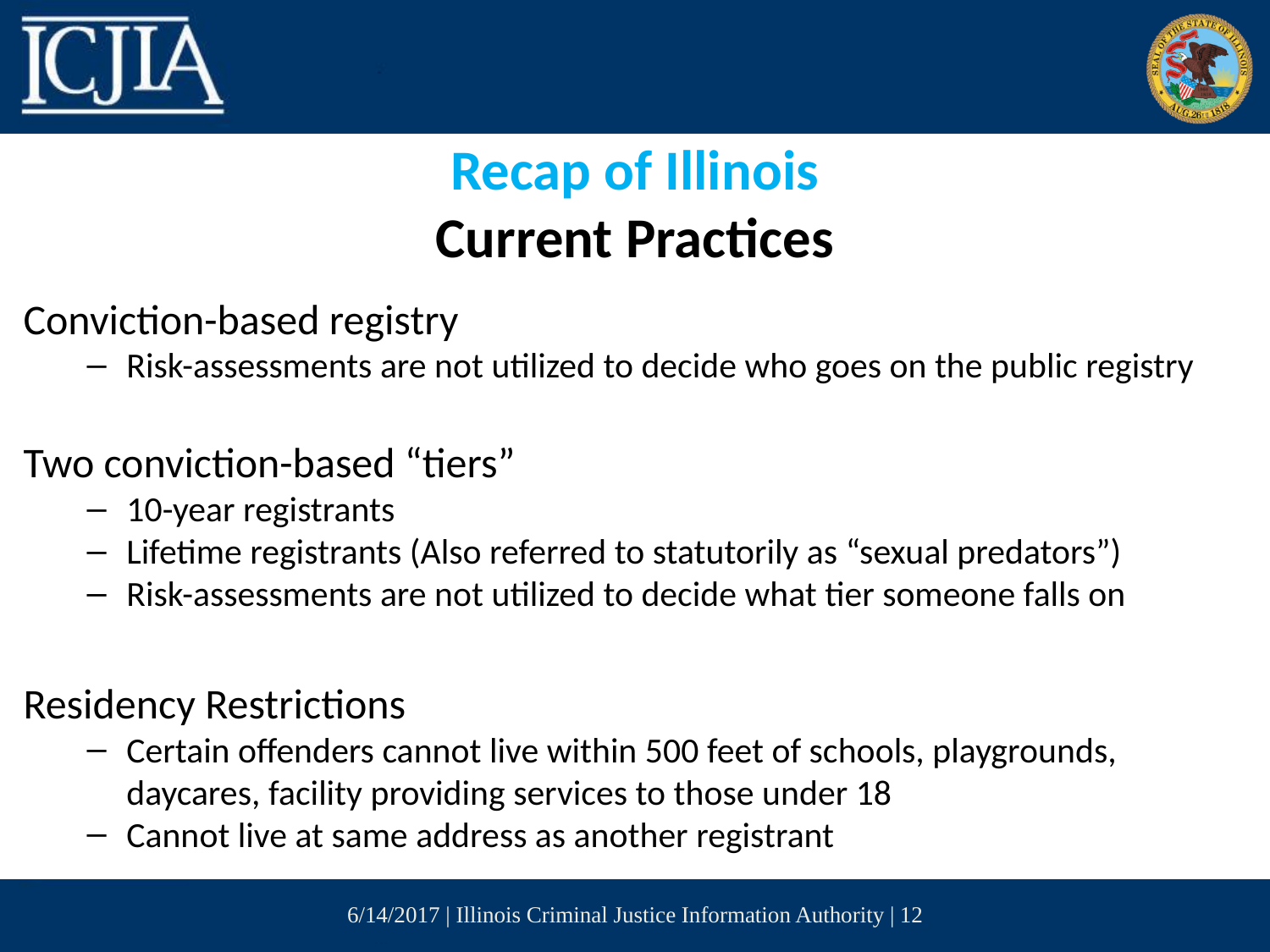

Recap of Illinois
Current Practices
Conviction-based registry
Risk-assessments are not utilized to decide who goes on the public registry

Two conviction-based “tiers”
10-year registrants
Lifetime registrants (Also referred to statutorily as “sexual predators”)
Risk-assessments are not utilized to decide what tier someone falls on

Residency Restrictions
Certain offenders cannot live within 500 feet of schools, playgrounds, daycares, facility providing services to those under 18
Cannot live at same address as another registrant
6/14/2017 | Illinois Criminal Justice Information Authority | 12